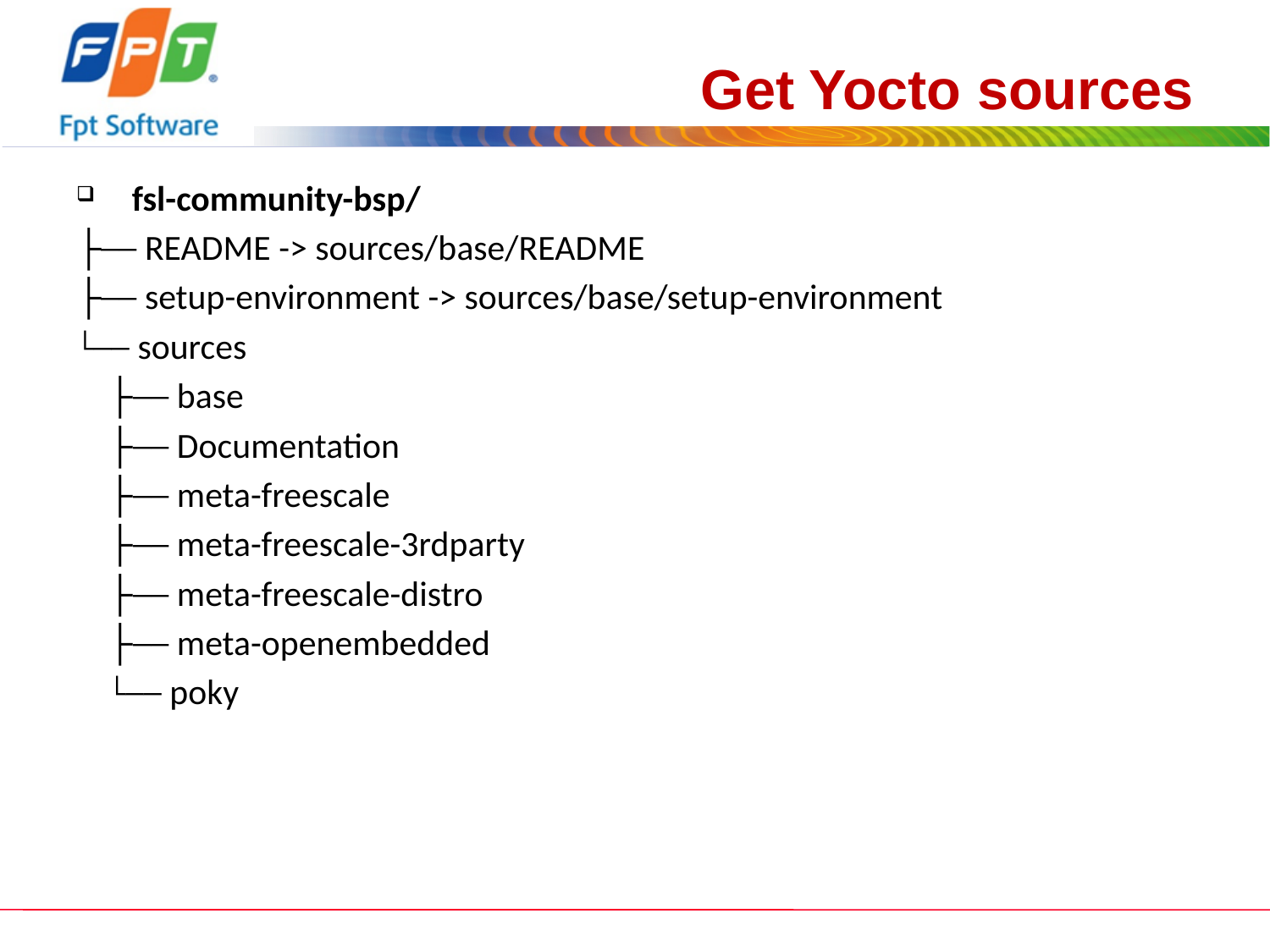

# Get Yocto sources
 fsl-community-bsp/
├── README -> sources/base/README
├── setup-environment -> sources/base/setup-environment
└── sources
    ├── base
    ├── Documentation
    ├── meta-freescale
    ├── meta-freescale-3rdparty
    ├── meta-freescale-distro
    ├── meta-openembedded
    └── poky